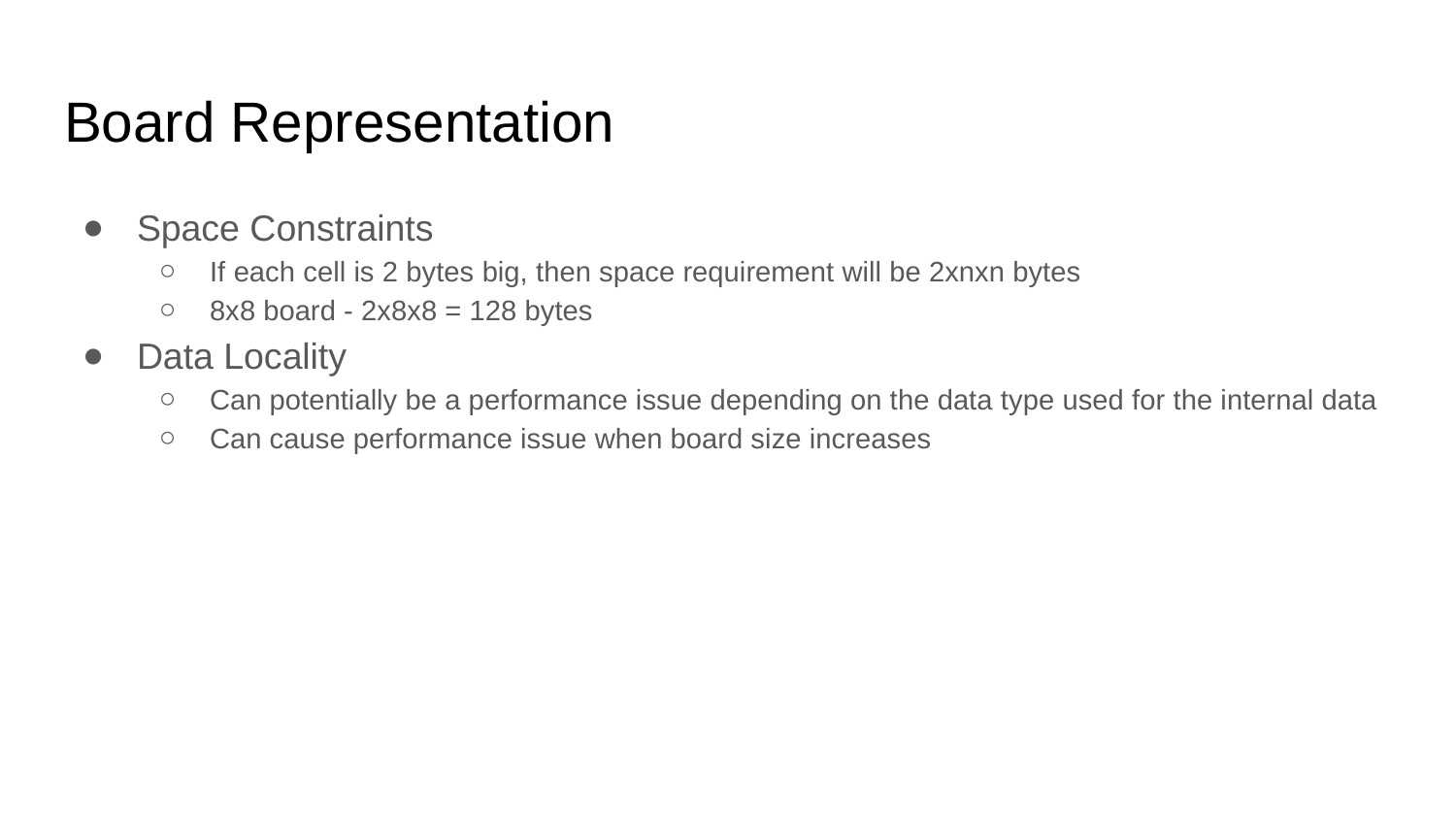

# Board Representation
Space Constraints
If each cell is 2 bytes big, then space requirement will be 2xnxn bytes
8x8 board - 2x8x8 = 128 bytes
Data Locality
Can potentially be a performance issue depending on the data type used for the internal data
Can cause performance issue when board size increases